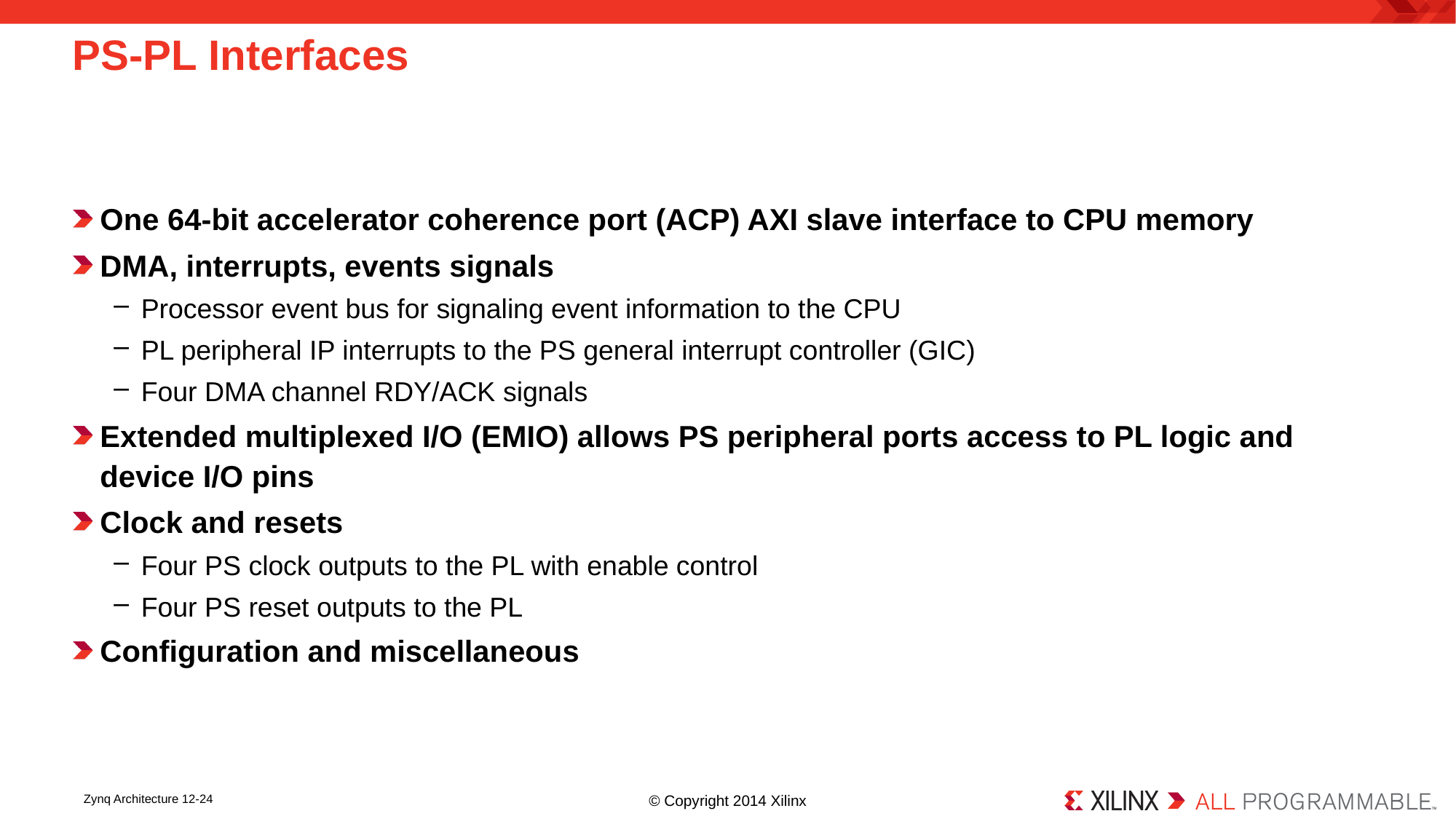

# PS-PL Interfaces
One 64-bit accelerator coherence port (ACP) AXI slave interface to CPU memory
DMA, interrupts, events signals
Processor event bus for signaling event information to the CPU
PL peripheral IP interrupts to the PS general interrupt controller (GIC)
Four DMA channel RDY/ACK signals
Extended multiplexed I/O (EMIO) allows PS peripheral ports access to PL logic and device I/O pins
Clock and resets
Four PS clock outputs to the PL with enable control
Four PS reset outputs to the PL
Configuration and miscellaneous

Zynq Architecture 12-24
© Copyright 2014 Xilinx